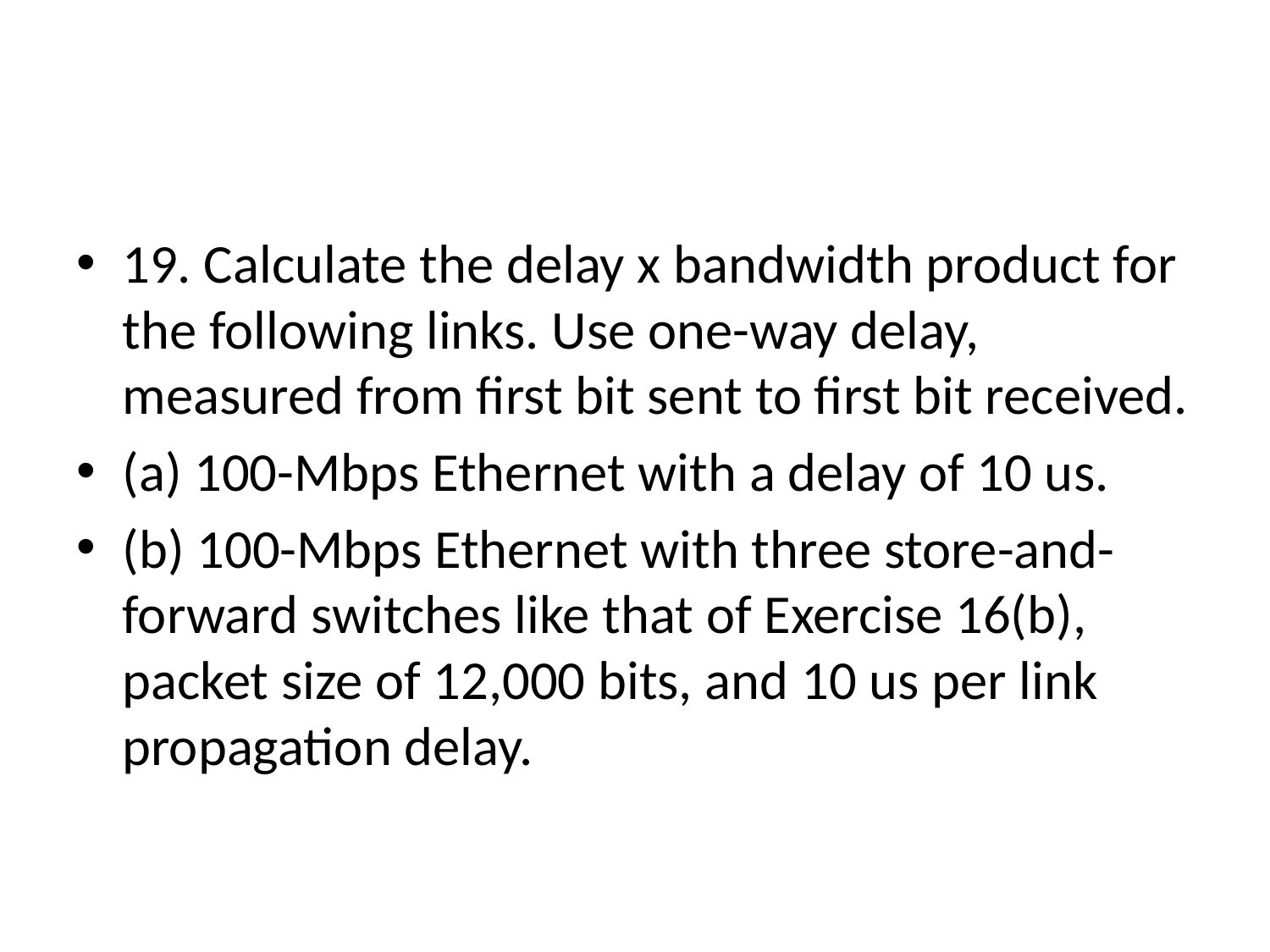

#
19. Calculate the delay x bandwidth product for the following links. Use one-way delay, measured from first bit sent to first bit received.
(a) 100-Mbps Ethernet with a delay of 10 us.
(b) 100-Mbps Ethernet with three store-and-forward switches like that of Exercise 16(b), packet size of 12,000 bits, and 10 us per link propagation delay.